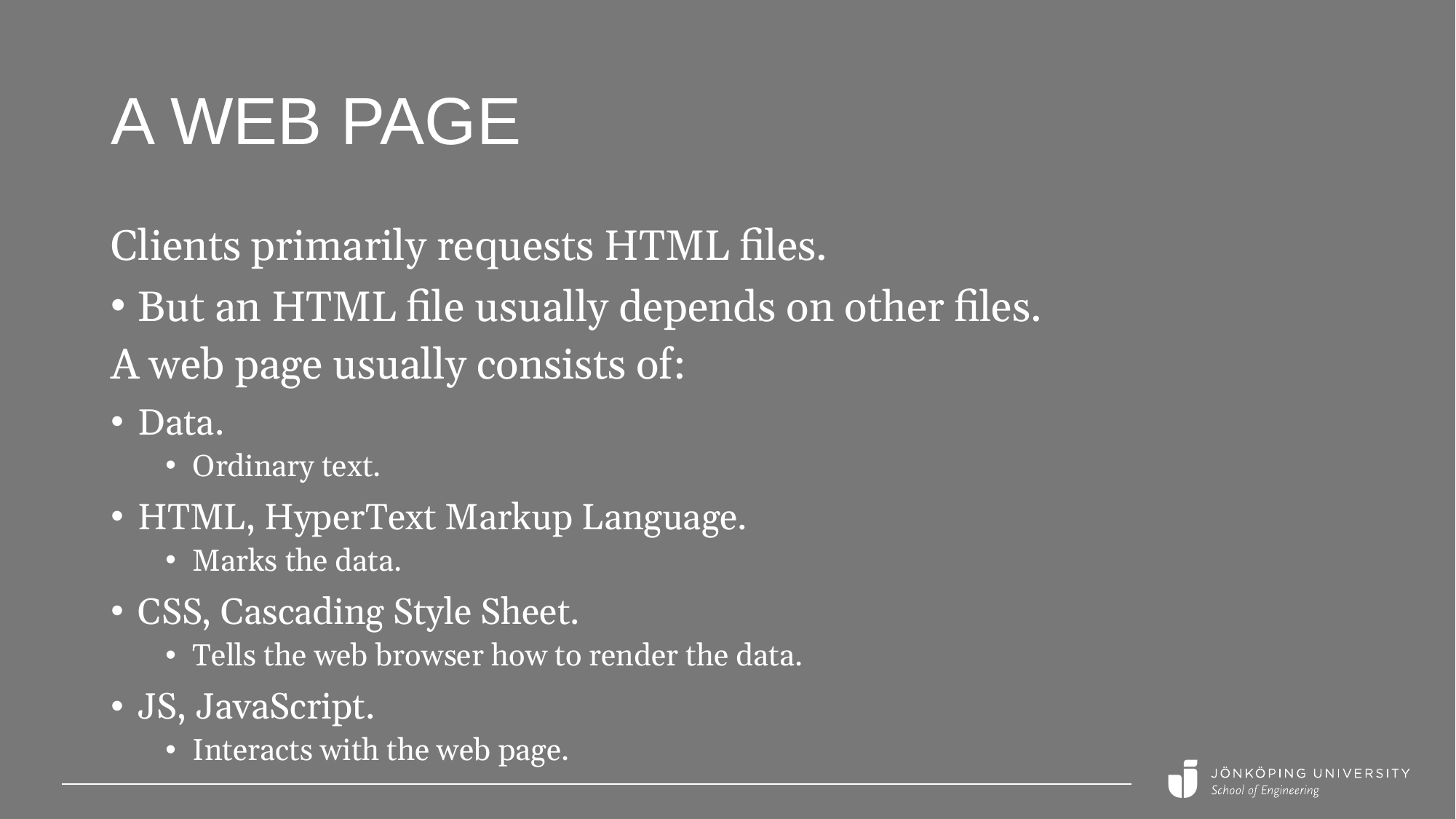

# A web page
Clients primarily requests HTML files.
But an HTML file usually depends on other files.
A web page usually consists of:
Data.
Ordinary text.
HTML, HyperText Markup Language.
Marks the data.
CSS, Cascading Style Sheet.
Tells the web browser how to render the data.
JS, JavaScript.
Interacts with the web page.